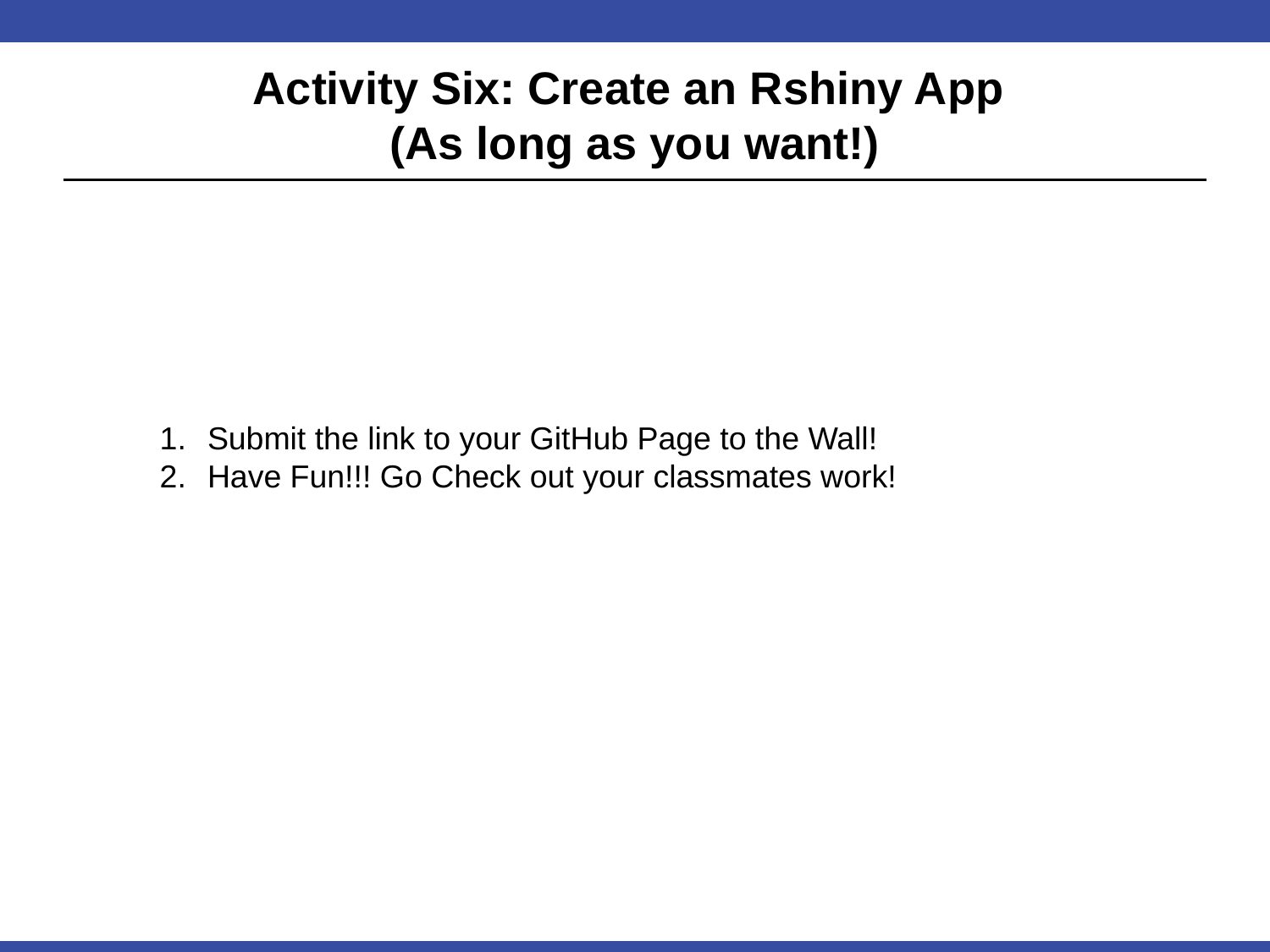

# Activity Six: Create an Rshiny App (As long as you want!)
Submit the link to your GitHub Page to the Wall!
Have Fun!!! Go Check out your classmates work!